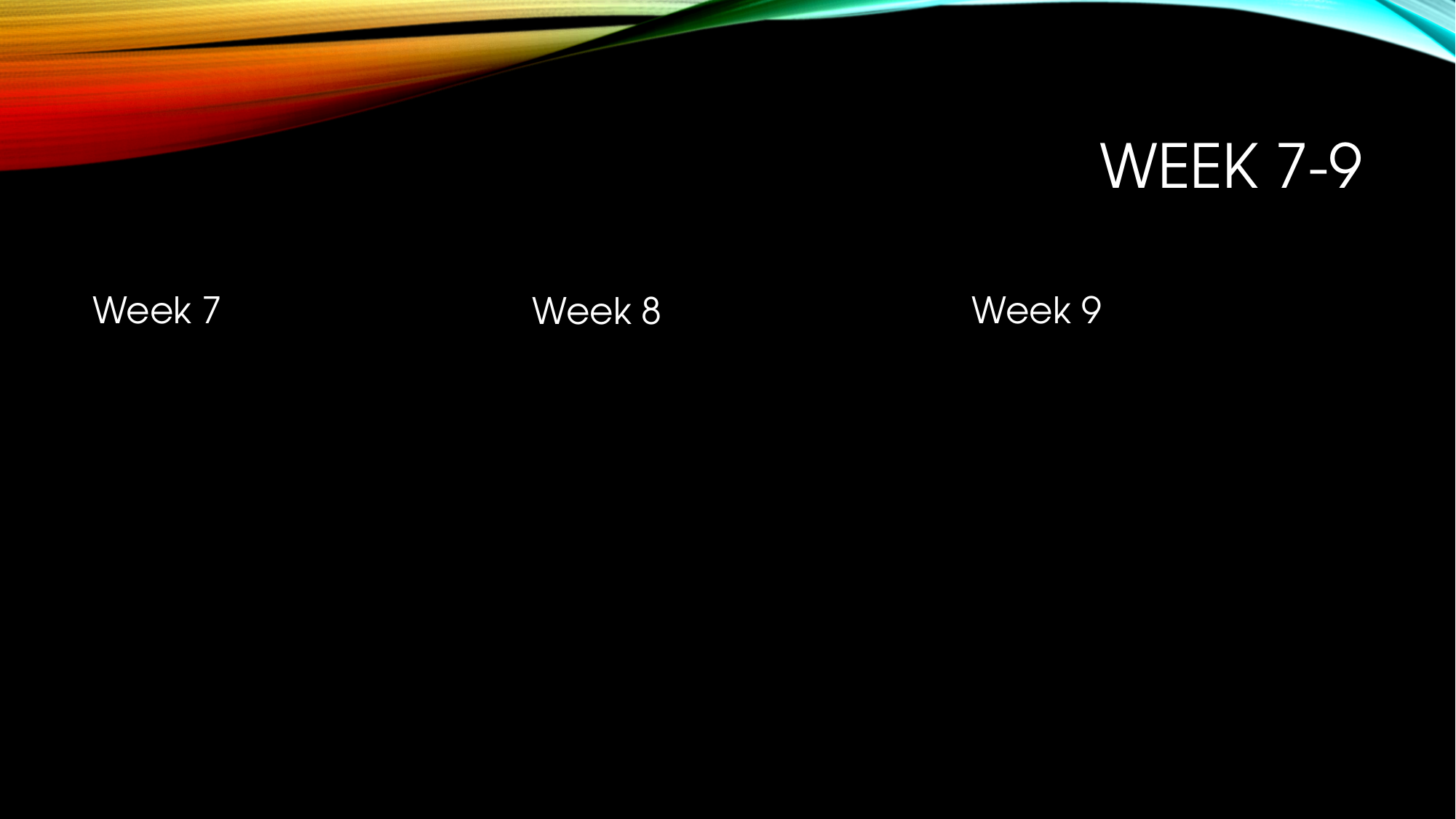

# Week 7-9
Week 9
Week 8
Week 7